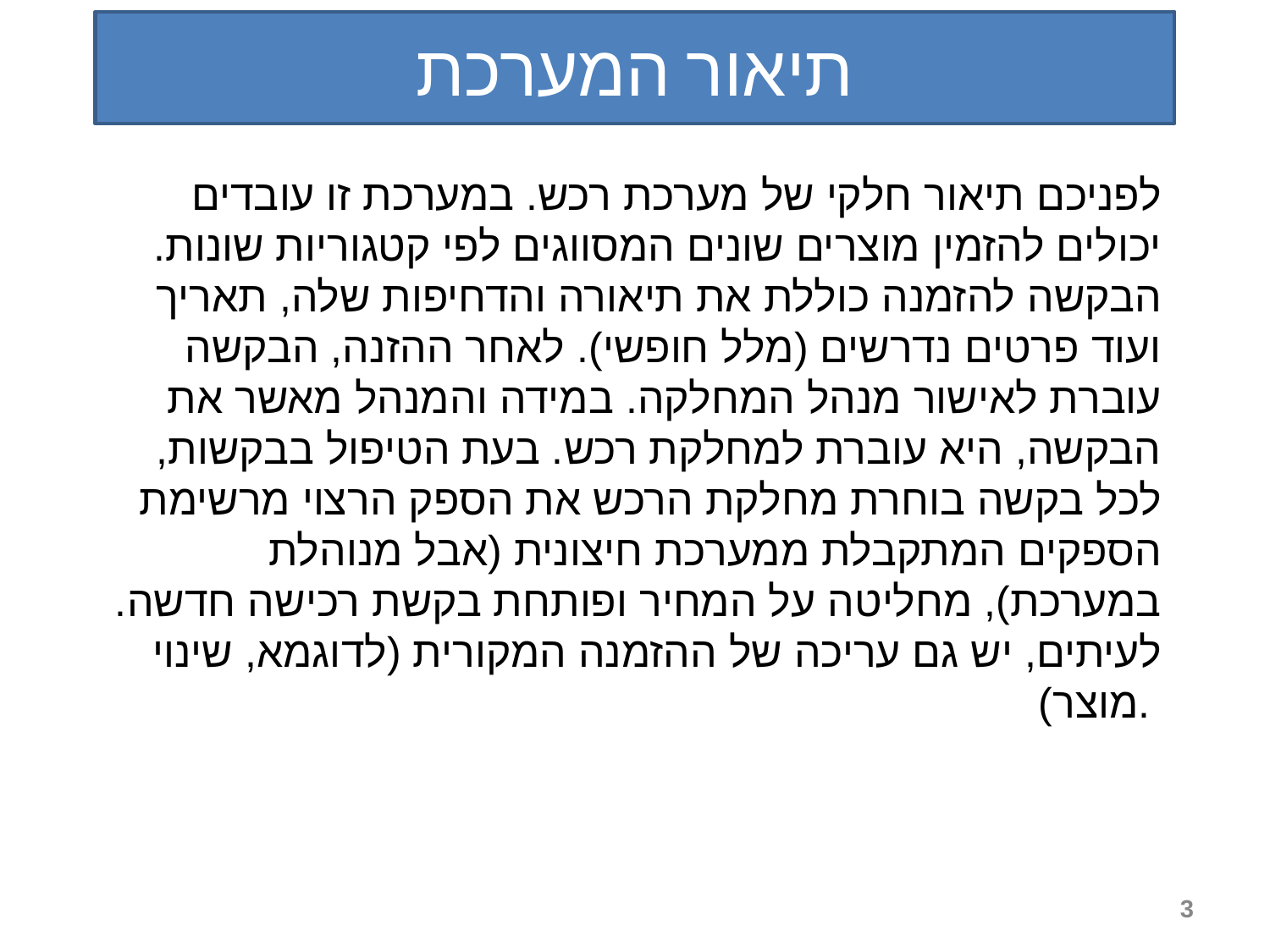

תיאור המערכת
לפניכם תיאור חלקי של מערכת רכש. במערכת זו עובדים יכולים להזמין מוצרים שונים המסווגים לפי קטגוריות שונות. הבקשה להזמנה כוללת את תיאורה והדחיפות שלה, תאריך ועוד פרטים נדרשים (מלל חופשי). לאחר ההזנה, הבקשה עוברת לאישור מנהל המחלקה. במידה והמנהל מאשר את הבקשה, היא עוברת למחלקת רכש. בעת הטיפול בבקשות, לכל בקשה בוחרת מחלקת הרכש את הספק הרצוי מרשימת הספקים המתקבלת ממערכת חיצונית (אבל מנוהלת במערכת), מחליטה על המחיר ופותחת בקשת רכישה חדשה. לעיתים, יש גם עריכה של ההזמנה המקורית (לדוגמא, שינוי מוצר).
3